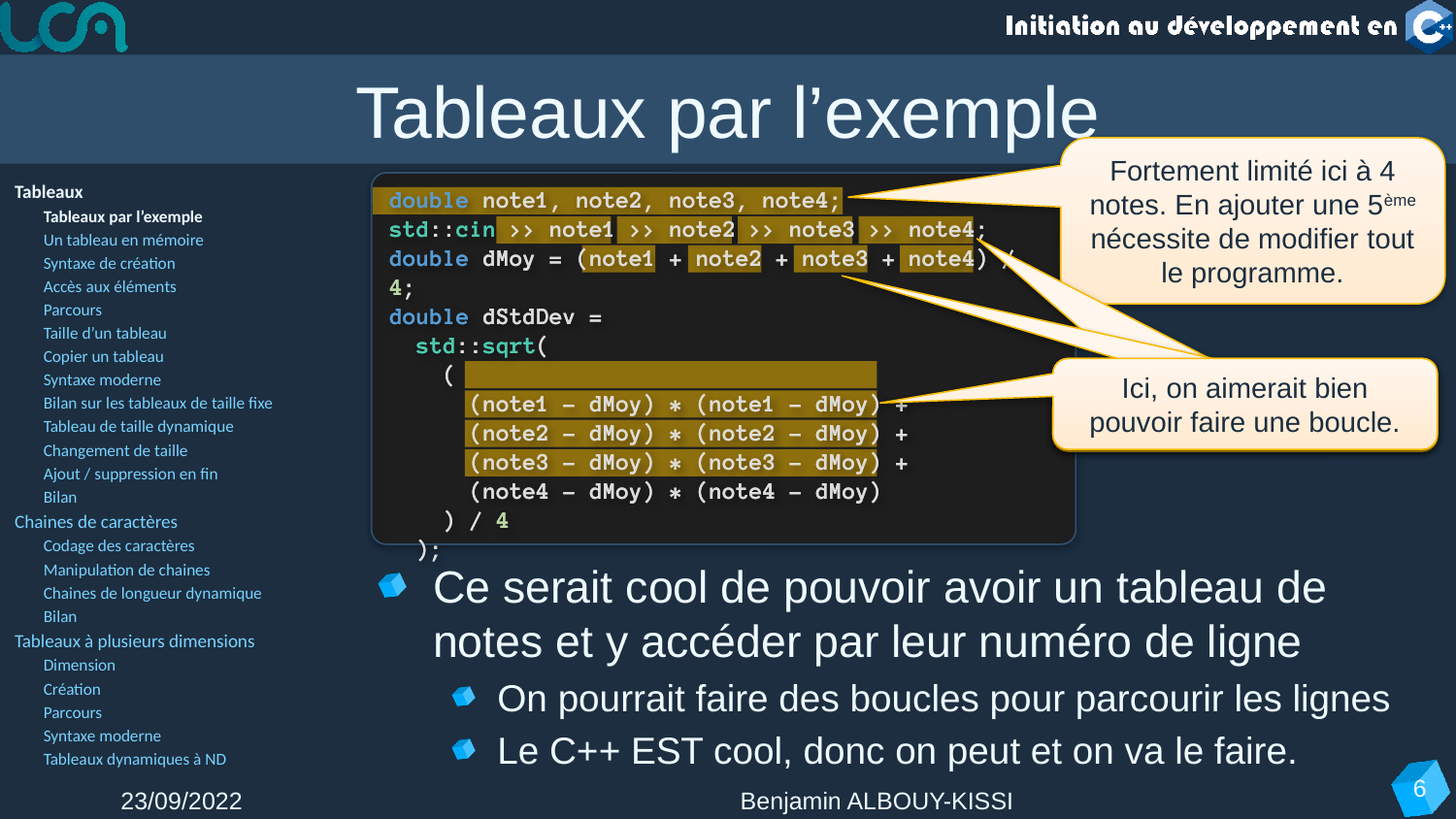

# Tableaux par l’exemple
Fortement limité ici à 4 notes. En ajouter une 5ème nécessite de modifier tout le programme.
double note1, note2, note3, note4;
std::cin >> note1 >> note2 >> note3 >> note4;
double dMoy = (note1 + note2 + note3 + note4) / 4;
double dStdDev =
  std::sqrt(
    (
      (note1 - dMoy) * (note1 - dMoy) +
      (note2 - dMoy) * (note2 - dMoy) +
      (note3 - dMoy) * (note3 - dMoy) +
      (note4 - dMoy) * (note4 - dMoy)
    ) / 4
  );
Tableaux
Tableaux par l’exemple
Un tableau en mémoire
Syntaxe de création
Accès aux éléments
Parcours
Taille d’un tableau
Copier un tableau
Syntaxe moderne
Bilan sur les tableaux de taille fixe
Tableau de taille dynamique
Changement de taille
Ajout / suppression en fin
Bilan
Chaines de caractères
Codage des caractères
Manipulation de chaines
Chaines de longueur dynamique
Bilan
Tableaux à plusieurs dimensions
Dimension
Création
Parcours
Syntaxe moderne
Tableaux dynamiques à ND
double note1, note2, note3, note4;
std::cin >> note1 >> note2 >> note3 >> note4;
double dMoy = (note1 + note2 + note3 + note4) / 4;
double dStdDev =
  std::sqrt(
    (
      (note1 - dMoy) * (note1 - dMoy) +
      (note2 - dMoy) * (note2 - dMoy) +
      (note3 - dMoy) * (note3 - dMoy) +
      (note4 - dMoy) * (note4 - dMoy)
    ) / 4
  );

Ici, on aimerait bien pouvoir faire une boucle.
Ici, on aimerait bien pouvoir faire une boucle.
Ici, on aimerait bien pouvoir faire une boucle.

Ce serait cool de pouvoir avoir un tableau de notes et y accéder par leur numéro de ligne
On pourrait faire des boucles pour parcourir les lignes
Le C++ EST cool, donc on peut et on va le faire.
6
23/09/2022
Benjamin ALBOUY-KISSI